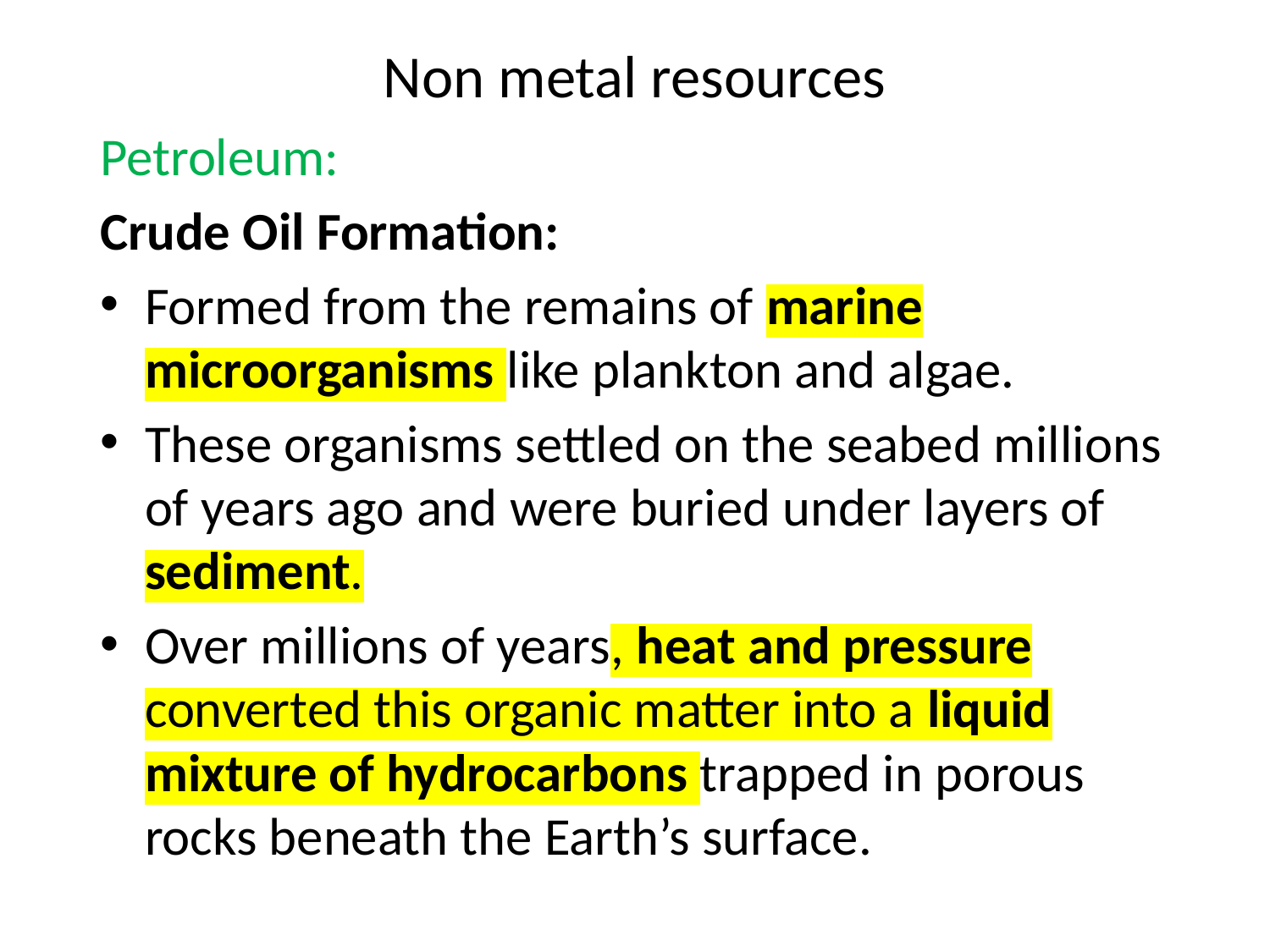

# Non metal resources
Petroleum:
Crude Oil Formation:
Formed from the remains of marine microorganisms like plankton and algae.
These organisms settled on the seabed millions of years ago and were buried under layers of sediment.
Over millions of years, heat and pressure converted this organic matter into a liquid mixture of hydrocarbons trapped in porous rocks beneath the Earth’s surface.